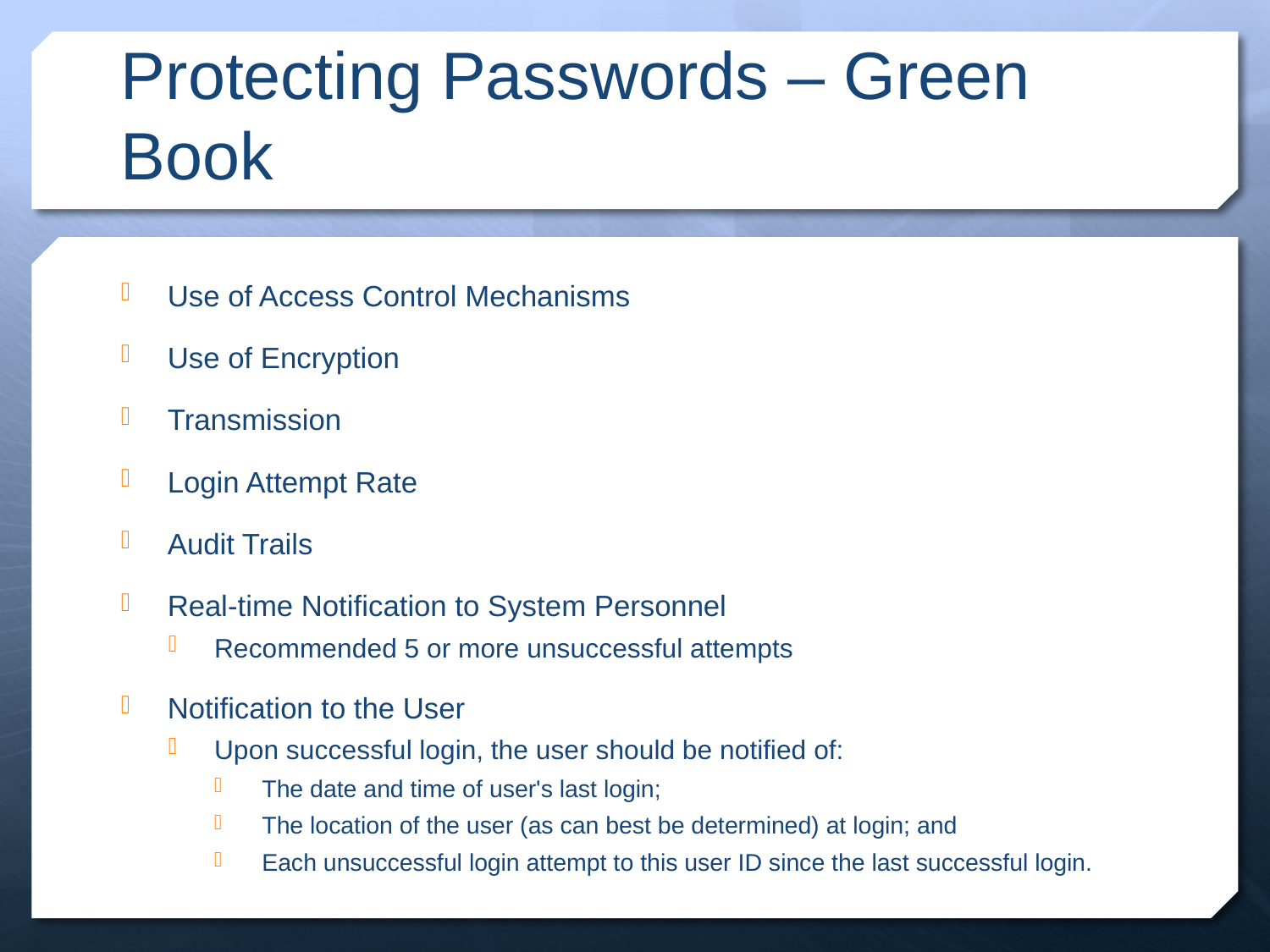

# Protecting Passwords – Green Book
Use of Access Control Mechanisms
Use of Encryption
Transmission
Login Attempt Rate
Audit Trails
Real-time Notification to System Personnel
Recommended 5 or more unsuccessful attempts
Notification to the User
Upon successful login, the user should be notified of:
The date and time of user's last login;
The location of the user (as can best be determined) at login; and
Each unsuccessful login attempt to this user ID since the last successful login.